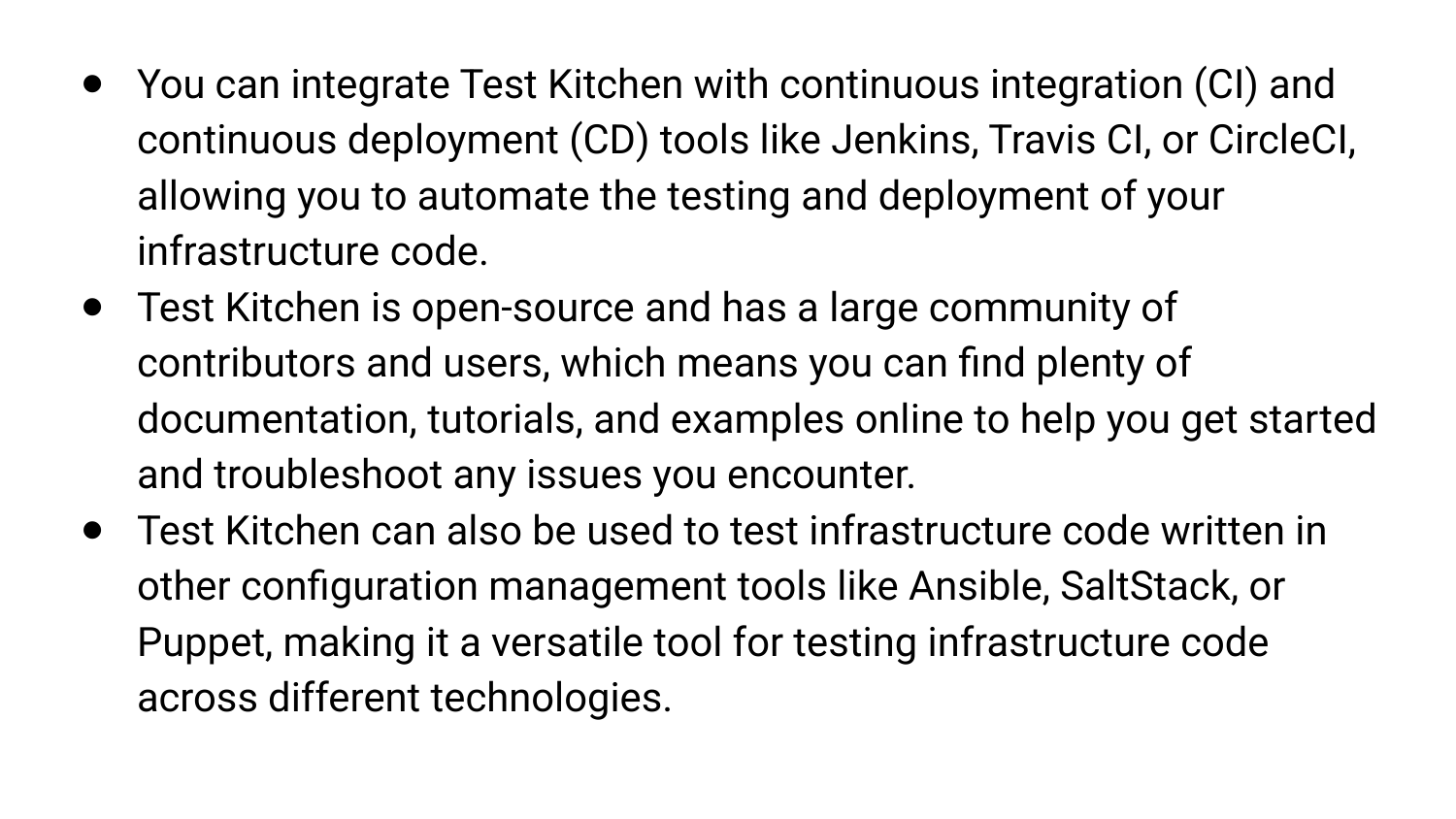

You can integrate Test Kitchen with continuous integration (CI) and continuous deployment (CD) tools like Jenkins, Travis CI, or CircleCI, allowing you to automate the testing and deployment of your infrastructure code.
Test Kitchen is open-source and has a large community of contributors and users, which means you can find plenty of documentation, tutorials, and examples online to help you get started and troubleshoot any issues you encounter.
Test Kitchen can also be used to test infrastructure code written in other configuration management tools like Ansible, SaltStack, or Puppet, making it a versatile tool for testing infrastructure code across different technologies.